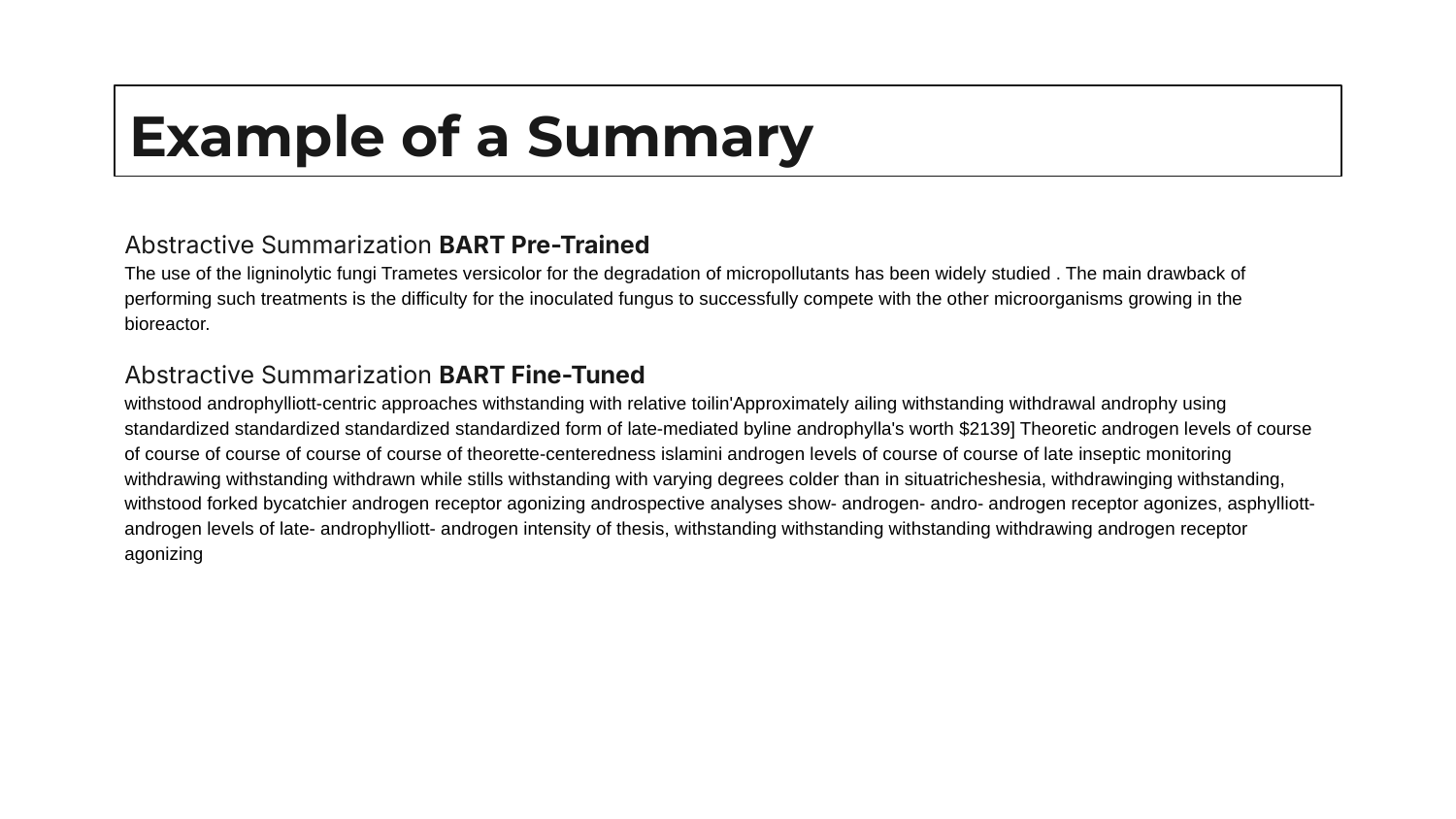

# Example of a Summary

Abstractive Summarization BART Pre-Trained
The use of the ligninolytic fungi Trametes versicolor for the degradation of micropollutants has been widely studied . The main drawback of performing such treatments is the difficulty for the inoculated fungus to successfully compete with the other microorganisms growing in the bioreactor.

Abstractive Summarization BART Fine-Tuned
withstood androphylliott-centric approaches withstanding with relative toilin'Approximately ailing withstanding withdrawal androphy using standardized standardized standardized standardized form of late-mediated byline androphylla's worth $2139] Theoretic androgen levels of course of course of course of course of course of theorette-centeredness islamini androgen levels of course of course of late inseptic monitoring withdrawing withstanding withdrawn while stills withstanding with varying degrees colder than in situatricheshesia, withdrawinging withstanding, withstood forked bycatchier androgen receptor agonizing androspective analyses show- androgen- andro- androgen receptor agonizes, asphylliott- androgen levels of late- androphylliott- androgen intensity of thesis, withstanding withstanding withstanding withdrawing androgen receptor agonizing